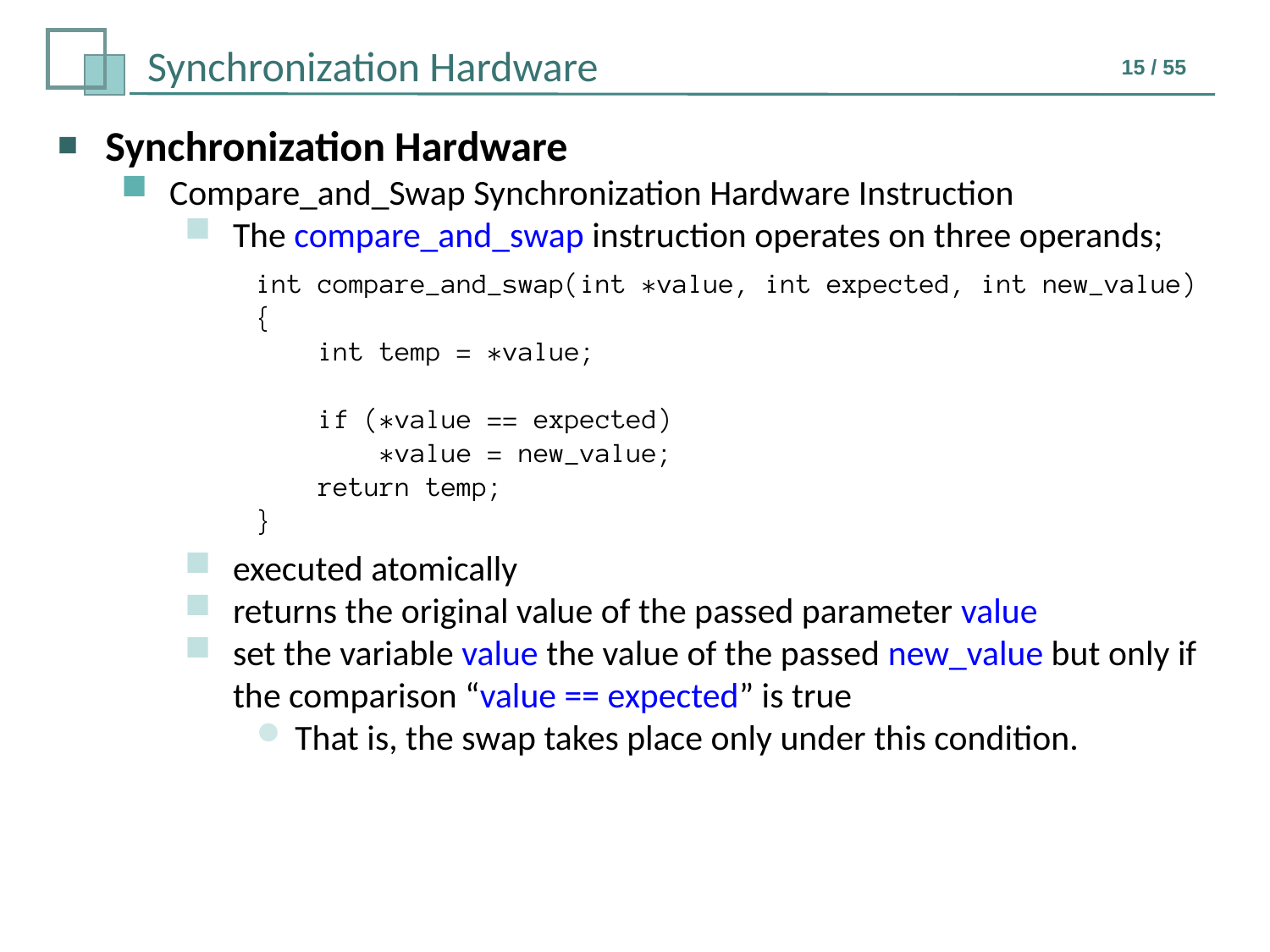

Synchronization Hardware
Compare_and_Swap Synchronization Hardware Instruction
The compare_and_swap instruction operates on three operands;
int compare_and_swap(int *value, int expected, int new_value)
{
    int temp = *value;

    if (*value == expected)
        *value = new_value;
    return temp;
}
executed atomically
returns the original value of the passed parameter value
set the variable value the value of the passed new_value but only if the comparison “value == expected” is true
That is, the swap takes place only under this condition.